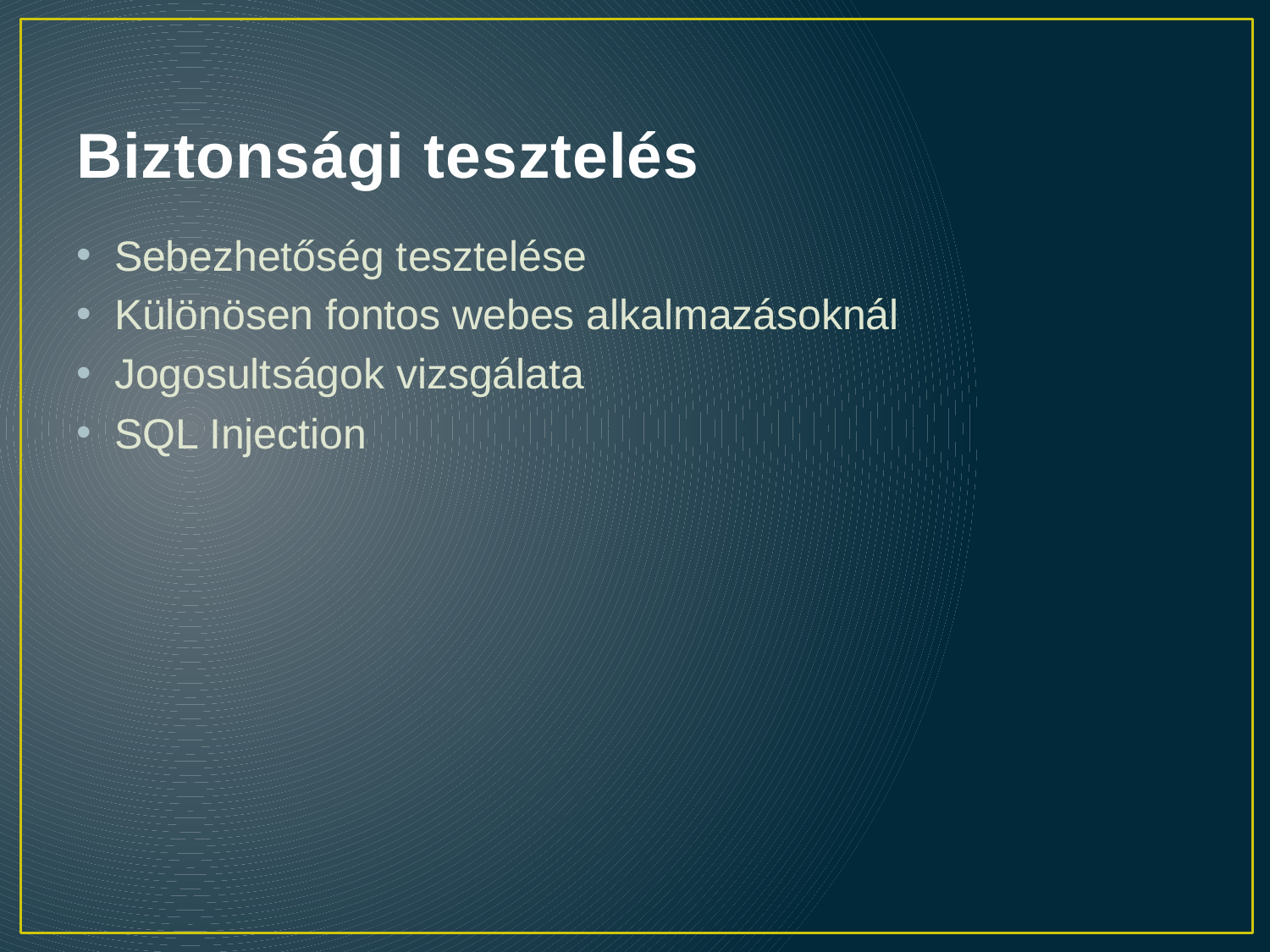

# Biztonsági tesztelés
Sebezhetőség tesztelése
Különösen fontos webes alkalmazásoknál
Jogosultságok vizsgálata
SQL Injection